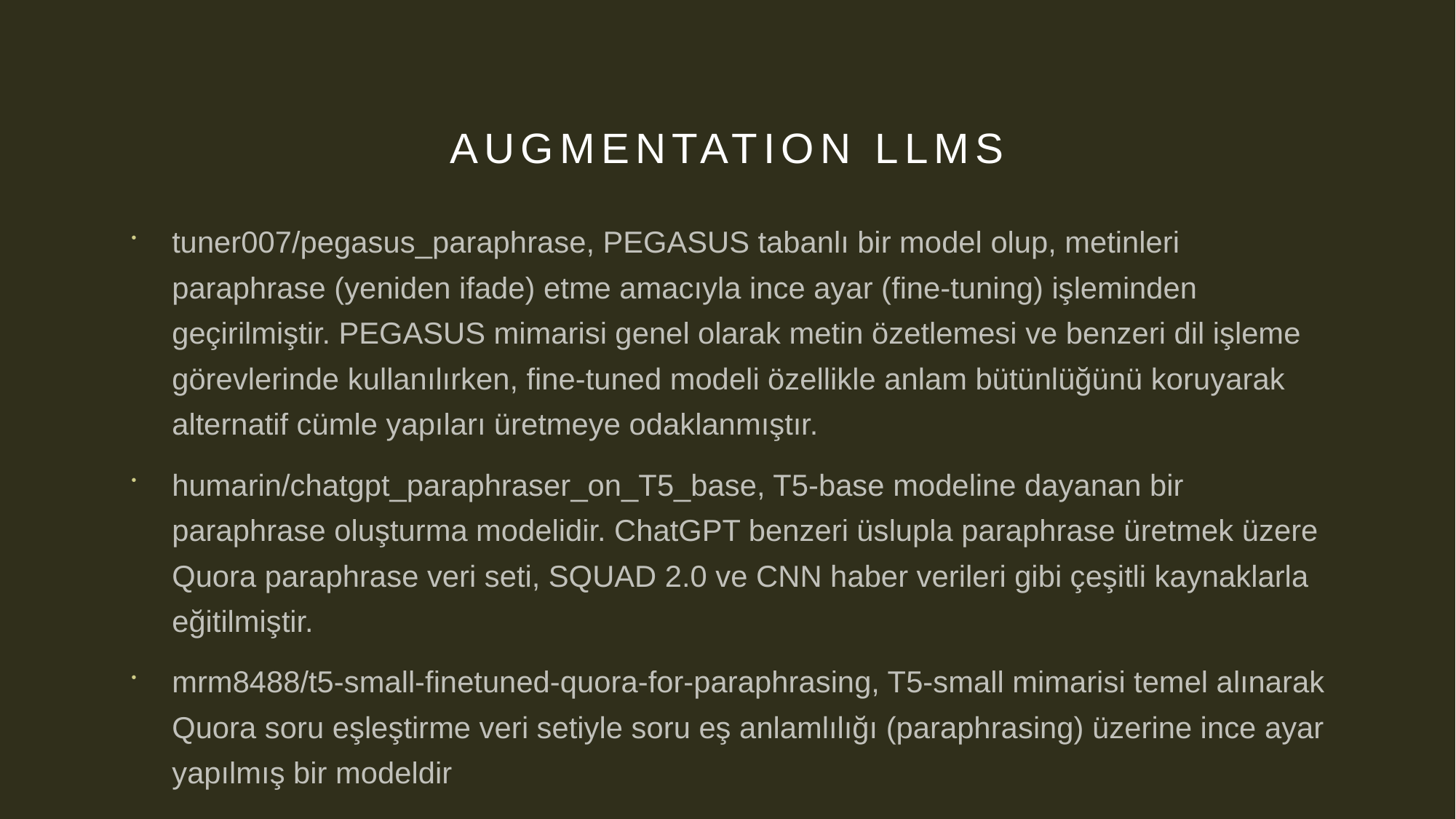

# Augmentatıon llms
tuner007/pegasus_paraphrase, PEGASUS tabanlı bir model olup, metinleri paraphrase (yeniden ifade) etme amacıyla ince ayar (fine-tuning) işleminden geçirilmiştir. PEGASUS mimarisi genel olarak metin özetlemesi ve benzeri dil işleme görevlerinde kullanılırken, fine-tuned modeli özellikle anlam bütünlüğünü koruyarak alternatif cümle yapıları üretmeye odaklanmıştır.
humarin/chatgpt_paraphraser_on_T5_base, T5-base modeline dayanan bir paraphrase oluşturma modelidir. ChatGPT benzeri üslupla paraphrase üretmek üzere Quora paraphrase veri seti, SQUAD 2.0 ve CNN haber verileri gibi çeşitli kaynaklarla eğitilmiştir.
mrm8488/t5-small-finetuned-quora-for-paraphrasing, T5-small mimarisi temel alınarak Quora soru eşleştirme veri setiyle soru eş anlamlılığı (paraphrasing) üzerine ince ayar yapılmış bir modeldir